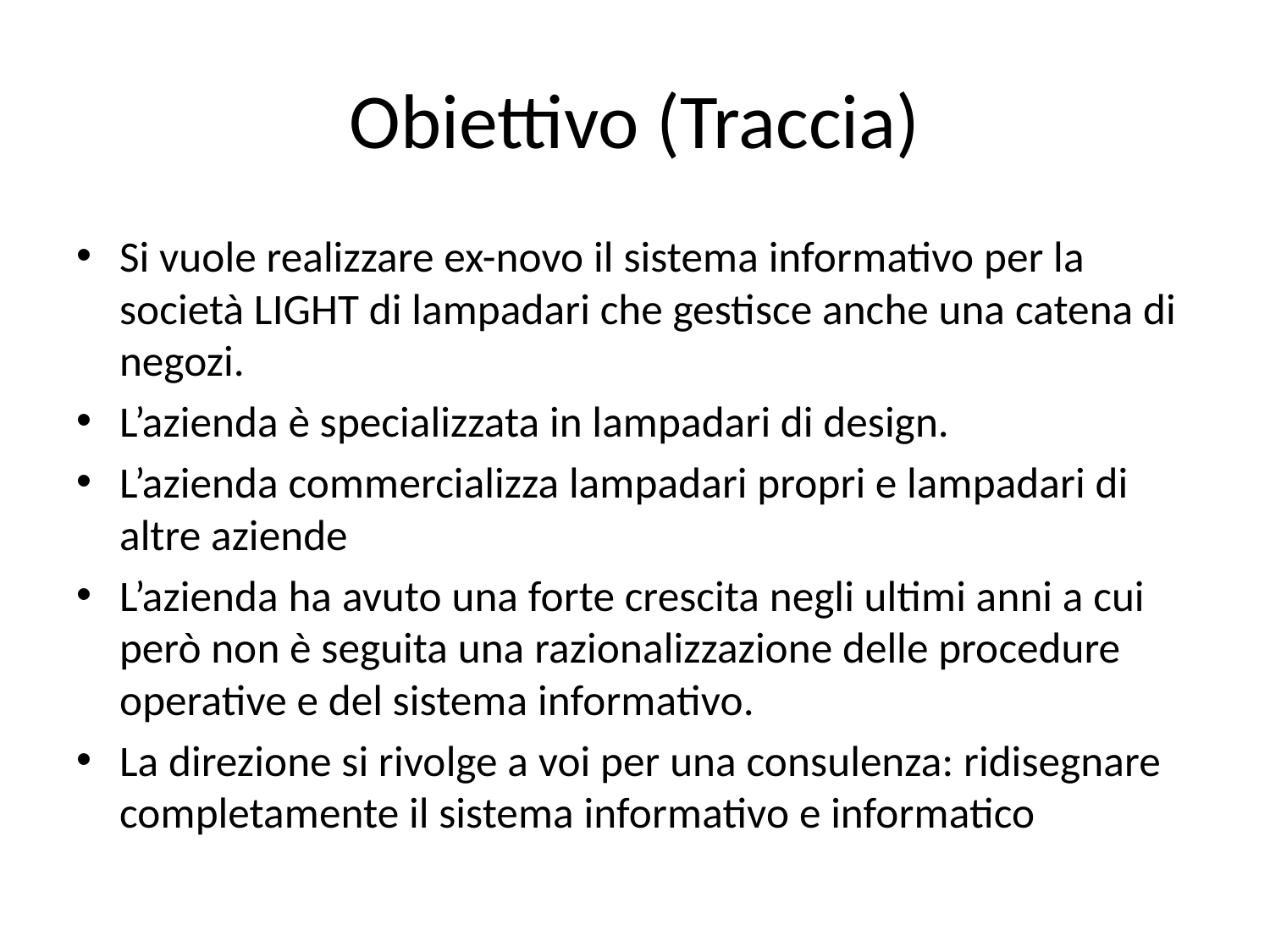

# Obiettivo (Traccia)
Si vuole realizzare ex-novo il sistema informativo per la società LIGHT di lampadari che gestisce anche una catena di negozi.
L’azienda è specializzata in lampadari di design.
L’azienda commercializza lampadari propri e lampadari di altre aziende
L’azienda ha avuto una forte crescita negli ultimi anni a cui però non è seguita una razionalizzazione delle procedure operative e del sistema informativo.
La direzione si rivolge a voi per una consulenza: ridisegnare completamente il sistema informativo e informatico